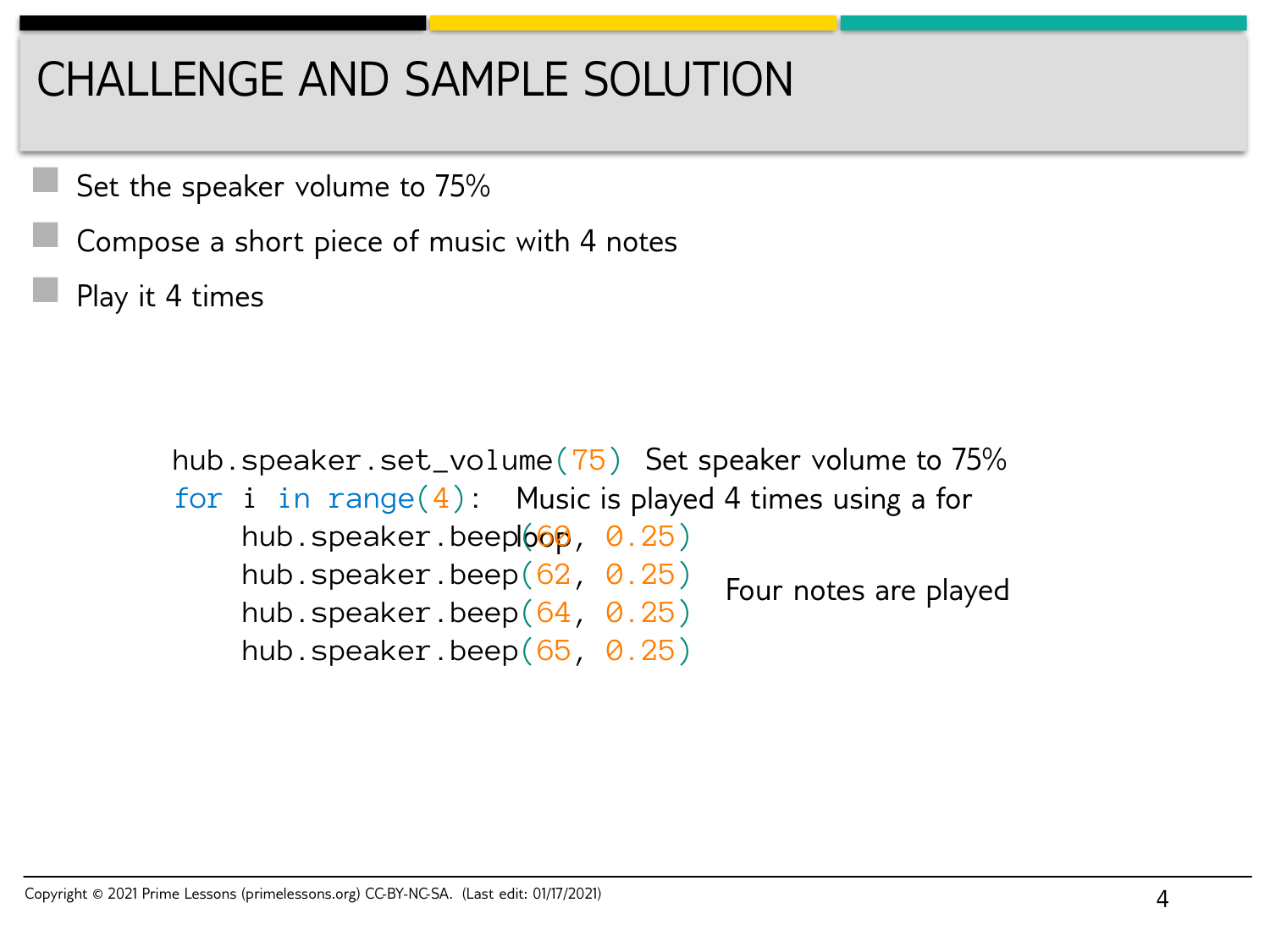

# Challenge and sample solution
Set the speaker volume to 75%
Compose a short piece of music with 4 notes
Play it 4 times
hub.speaker.set_volume(75)
for i in range(4):
    hub.speaker.beep(60, 0.25)
    hub.speaker.beep(62, 0.25)
    hub.speaker.beep(64, 0.25)
    hub.speaker.beep(65, 0.25)
Set speaker volume to 75%
Music is played 4 times using a for loop
Four notes are played
4
Copyright © 2021 Prime Lessons (primelessons.org) CC-BY-NC-SA.  (Last edit: 01/17/2021)